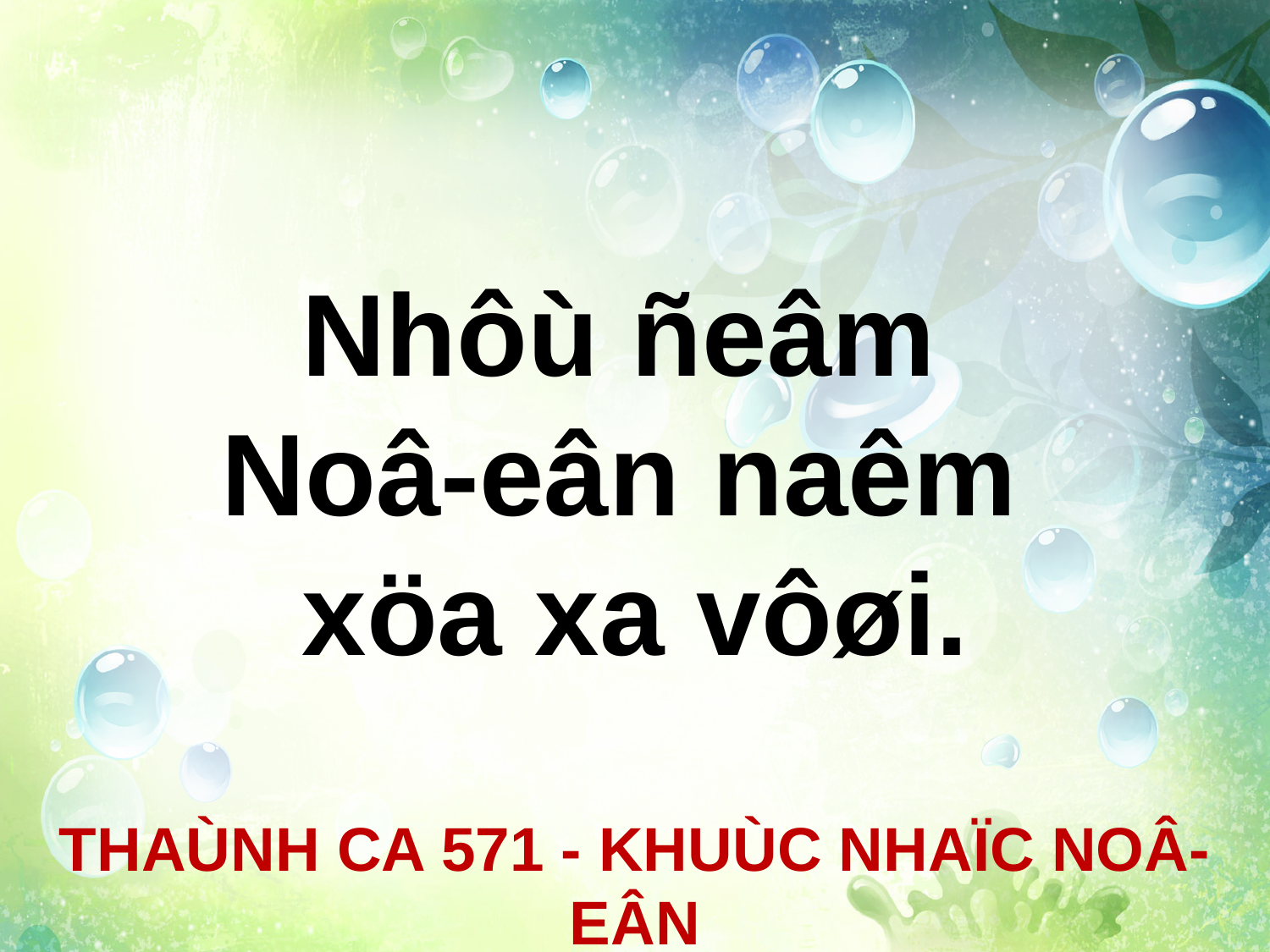

Nhôù ñeâm
Noâ-eân naêm
xöa xa vôøi.
THAÙNH CA 571 - KHUÙC NHAÏC NOÂ-EÂN